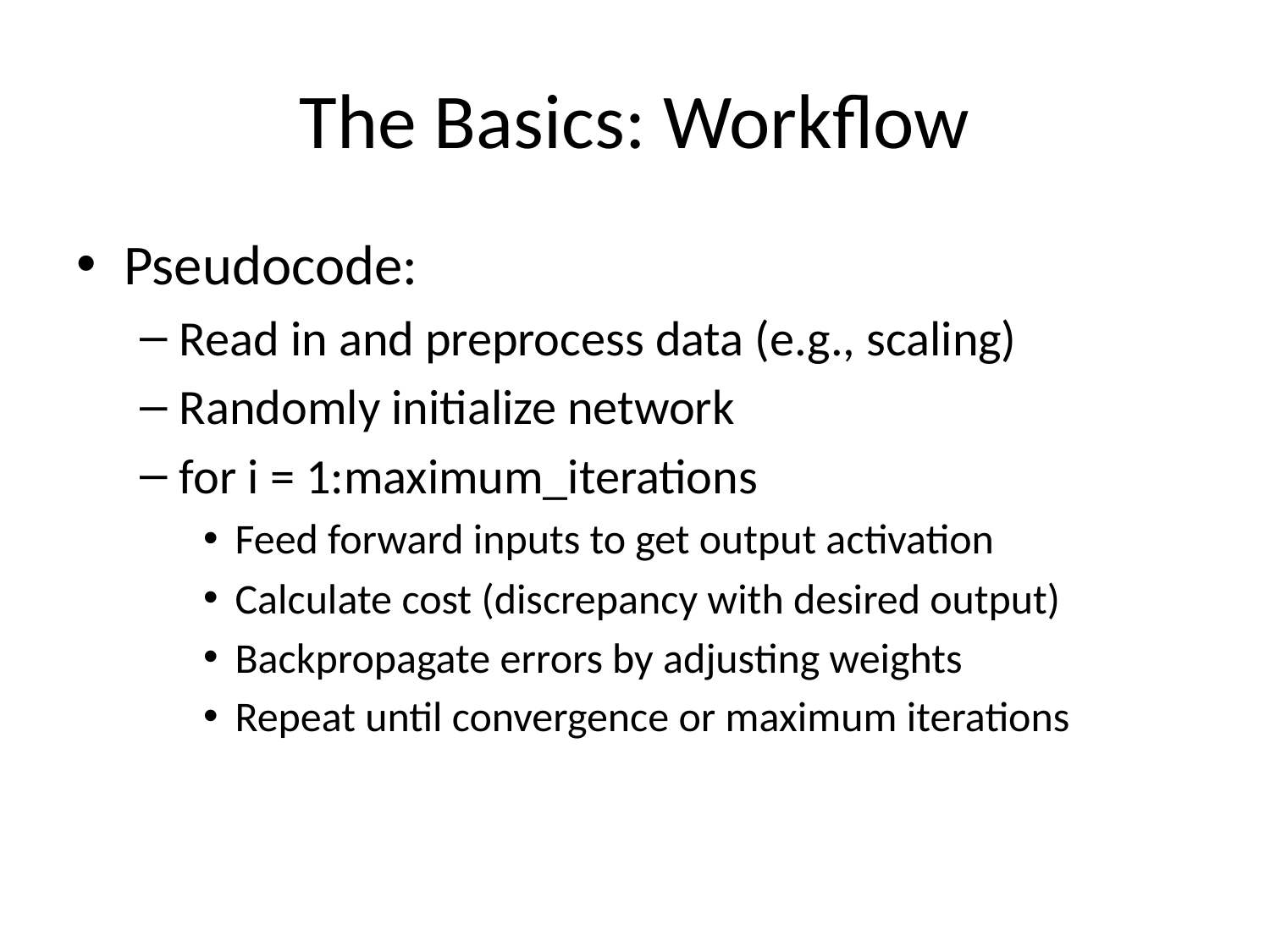

# The Basics: Workflow
Pseudocode:
Read in and preprocess data (e.g., scaling)
Randomly initialize network
for i = 1:maximum_iterations
Feed forward inputs to get output activation
Calculate cost (discrepancy with desired output)
Backpropagate errors by adjusting weights
Repeat until convergence or maximum iterations